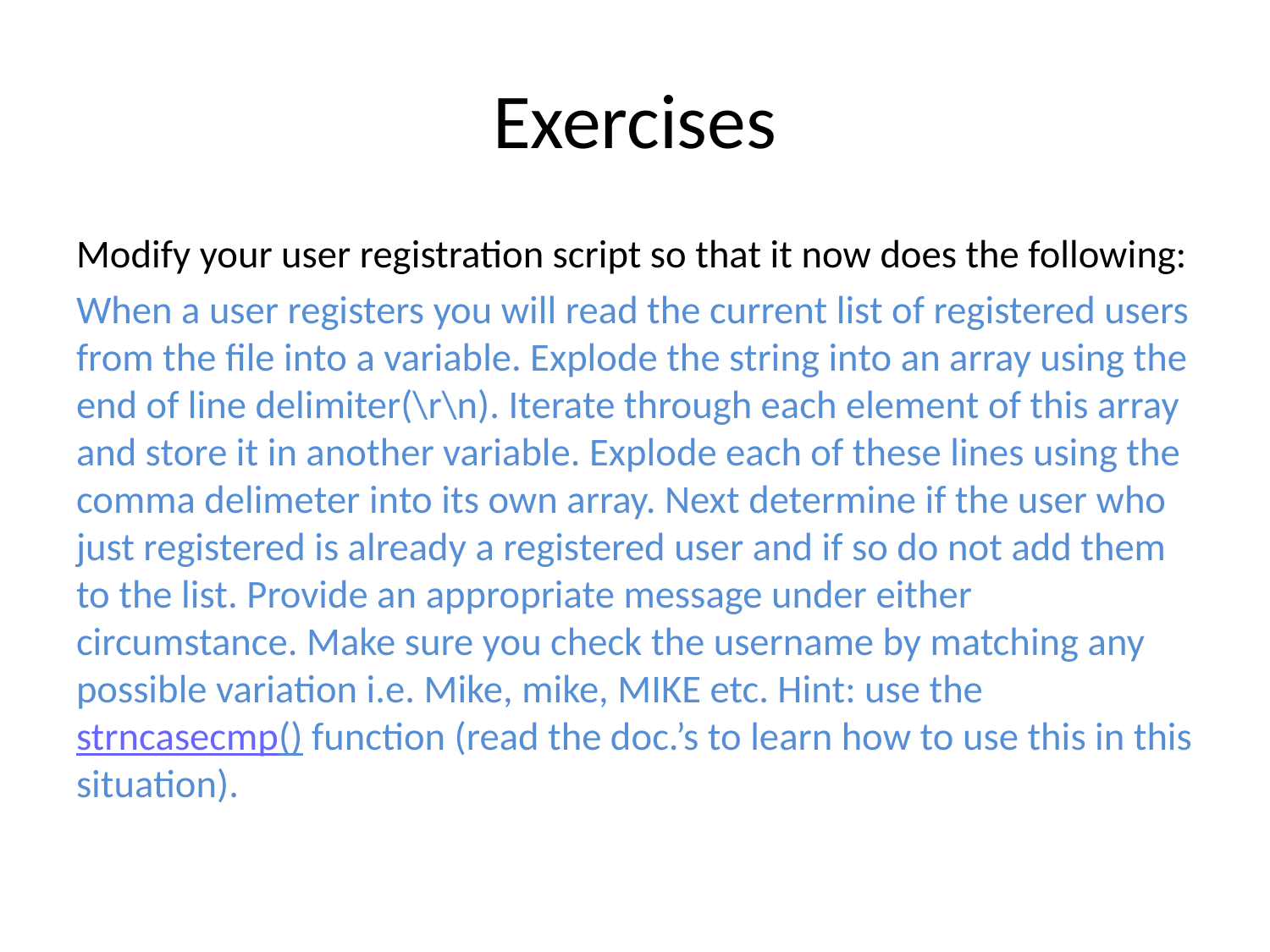

# Exercises
Modify your user registration script so that it now does the following:
When a user registers you will read the current list of registered users from the file into a variable. Explode the string into an array using the end of line delimiter(\r\n). Iterate through each element of this array and store it in another variable. Explode each of these lines using the comma delimeter into its own array. Next determine if the user who just registered is already a registered user and if so do not add them to the list. Provide an appropriate message under either circumstance. Make sure you check the username by matching any possible variation i.e. Mike, mike, MIKE etc. Hint: use the strncasecmp() function (read the doc.’s to learn how to use this in this situation).